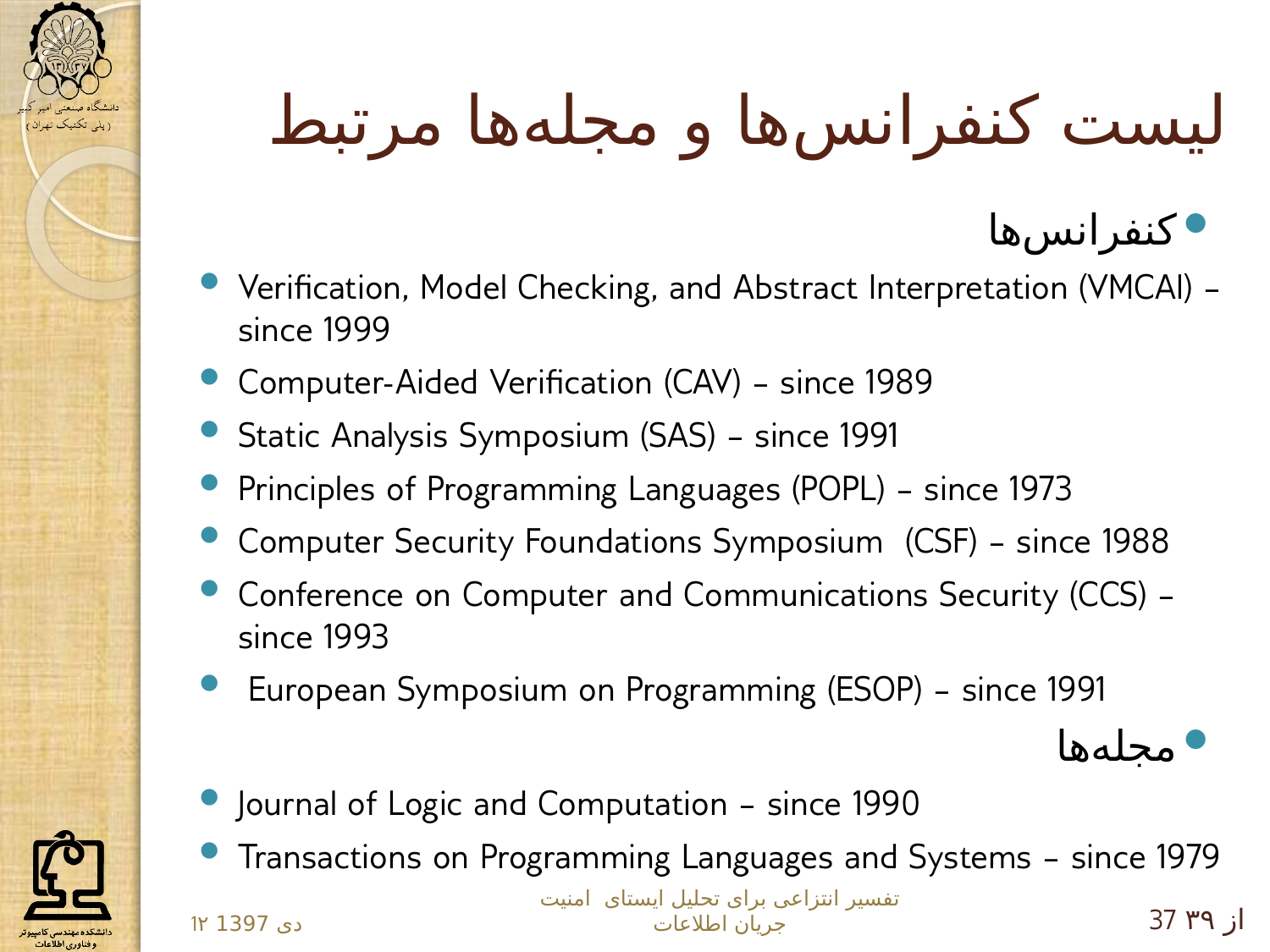

# لیست کنفرانس‌ها و مجله‌ها مرتبط
کنفرانس‌ها
Verification, Model Checking, and Abstract Interpretation (VMCAI) – since 1999
Computer-Aided Verification (CAV) – since 1989
Static Analysis Symposium (SAS) – since 1991
Principles of Programming Languages (POPL) – since 1973
Computer Security Foundations Symposium  (CSF) – since 1988
Conference on Computer and Communications Security (CCS) – since 1993
 European Symposium on Programming (ESOP) – since 1991
مجله‌ها
Journal of Logic and Computation – since 1990
Transactions on Programming Languages and Systems – since 1979

37 از ۳۹